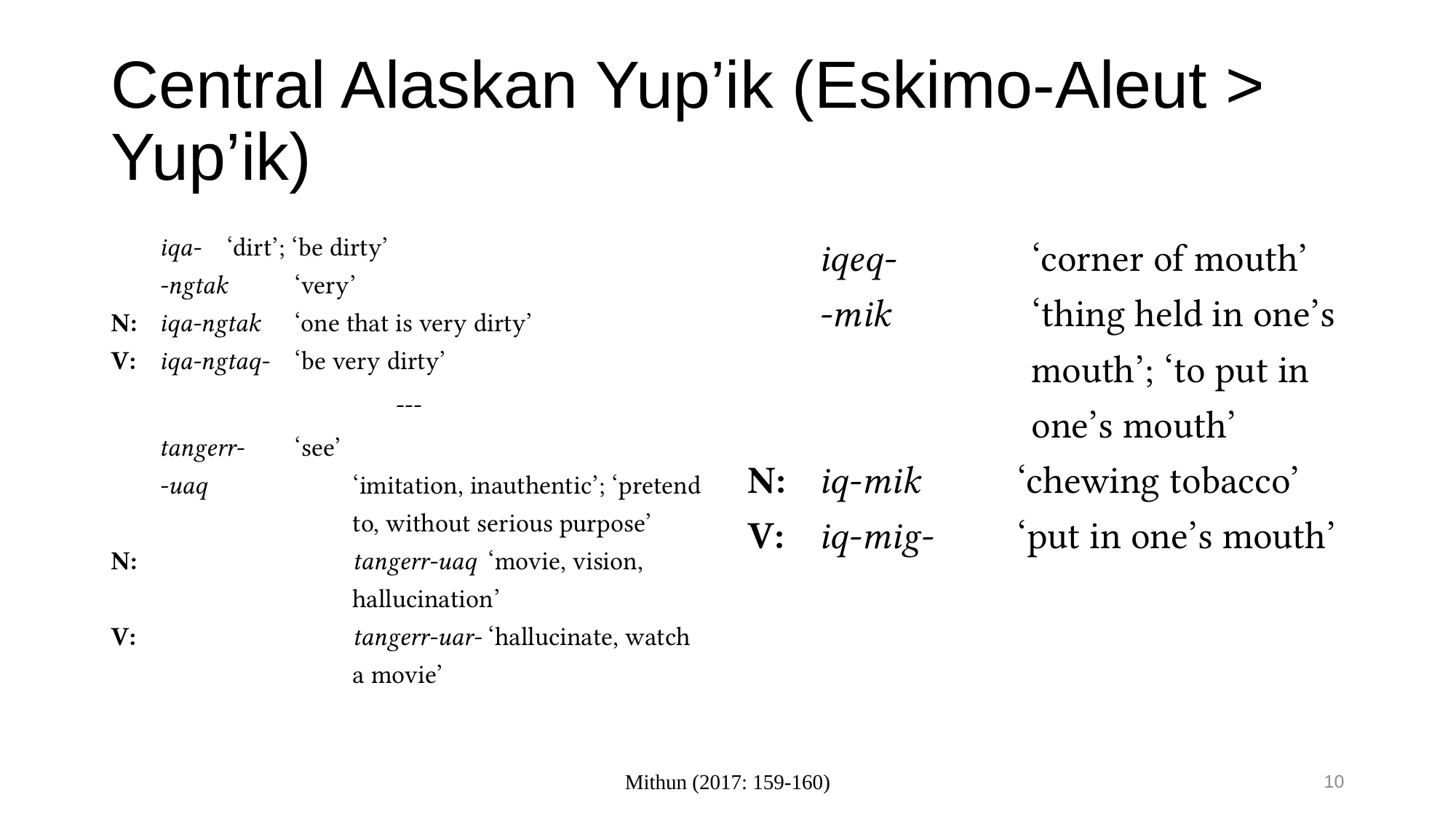

# Central Alaskan Yup’ik (Eskimo-Aleut > Yup’ik)
iqa-	‘dirt’; ‘be dirty’
-ngtak	‘very’
N:	iqa-ngtak	‘one that is very dirty’
V:	iqa-ngtaq-	‘be very dirty’
---
tangerr-	‘see’
-uaq	‘imitation, inauthentic’; ‘pretend to, without serious purpose’
N:	tangerr-uaq	‘movie, vision, hallucination’
V:	tangerr-uar-	‘hallucinate, watch a movie’
iqeq-	‘corner of mouth’
-mik	‘thing held in one’s mouth’; ‘to put in one’s mouth’
N:	iq-mik	‘chewing tobacco’
V:	iq-mig-	‘put in one’s mouth’
Mithun (2017: 159-160)
10